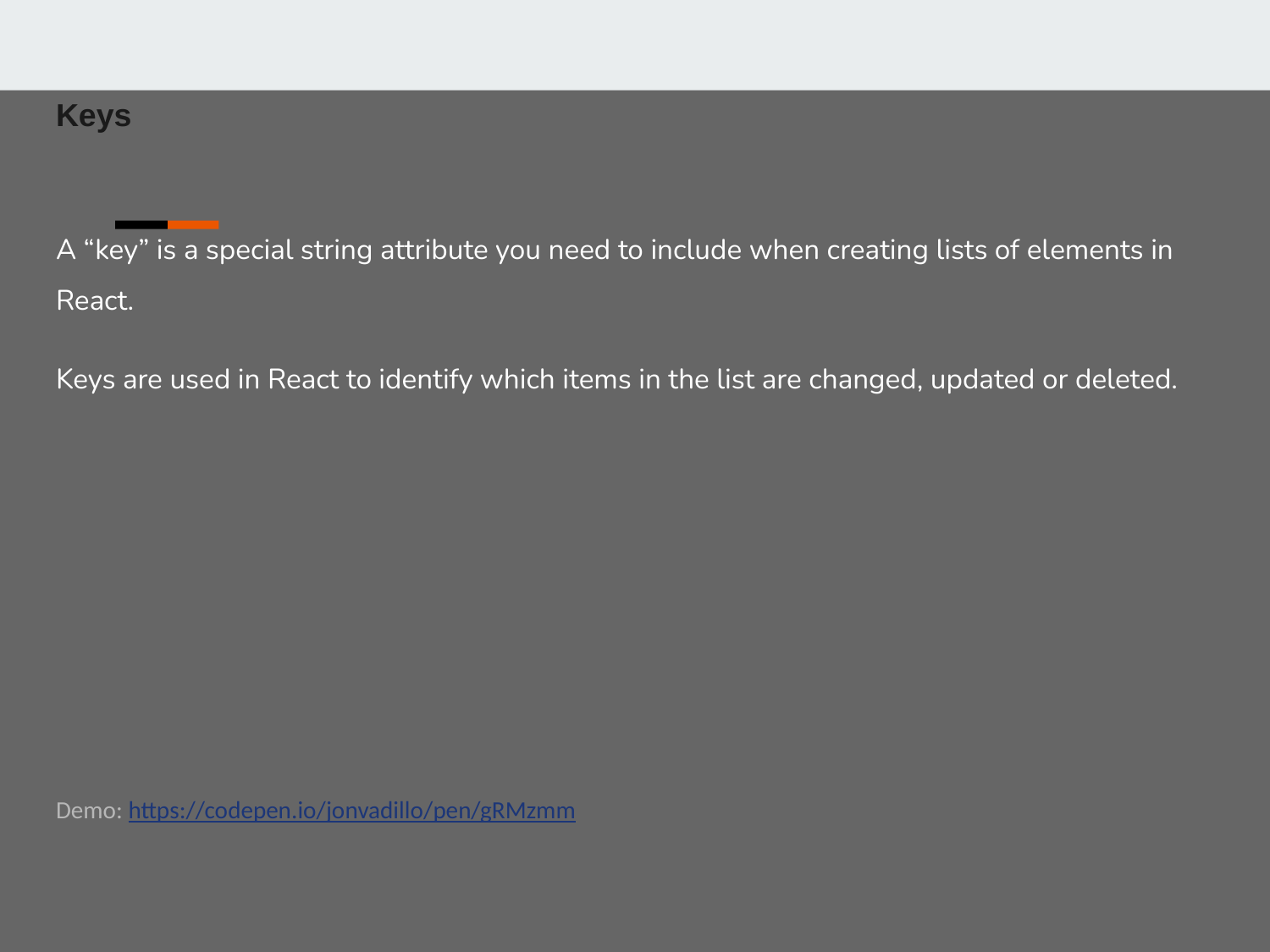

Keys
A “key” is a special string attribute you need to include when creating lists of elements in React.
Keys are used in React to identify which items in the list are changed, updated or deleted.

Demo: https://codepen.io/jonvadillo/pen/gRMzmm